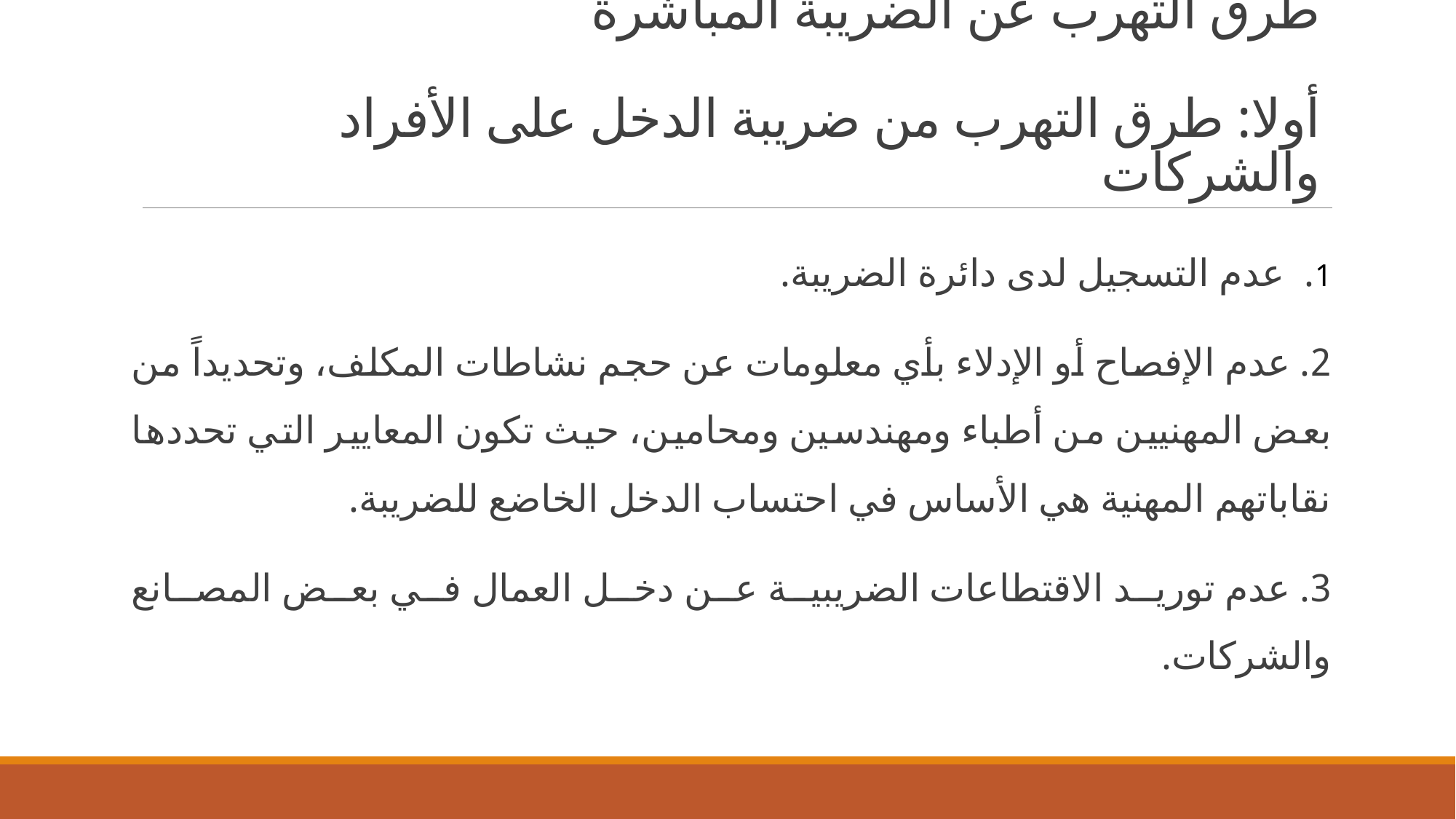

# طرق التهرب عن الضريبة المباشرة أولا: طرق التهرب من ضريبة الدخل على الأفراد والشركات
1.  عدم التسجيل لدى دائرة الضريبة.
2. عدم الإفصاح أو الإدلاء بأي معلومات عن حجم نشاطات المكلف، وتحديداً من بعض المهنيين من أطباء ومهندسين ومحامين، حيث تكون المعايير التي تحددها نقاباتهم المهنية هي الأساس في احتساب الدخل الخاضع للضريبة.
3. عدم توريد الاقتطاعات الضريبية عن دخل العمال في بعض المصانع والشركات.